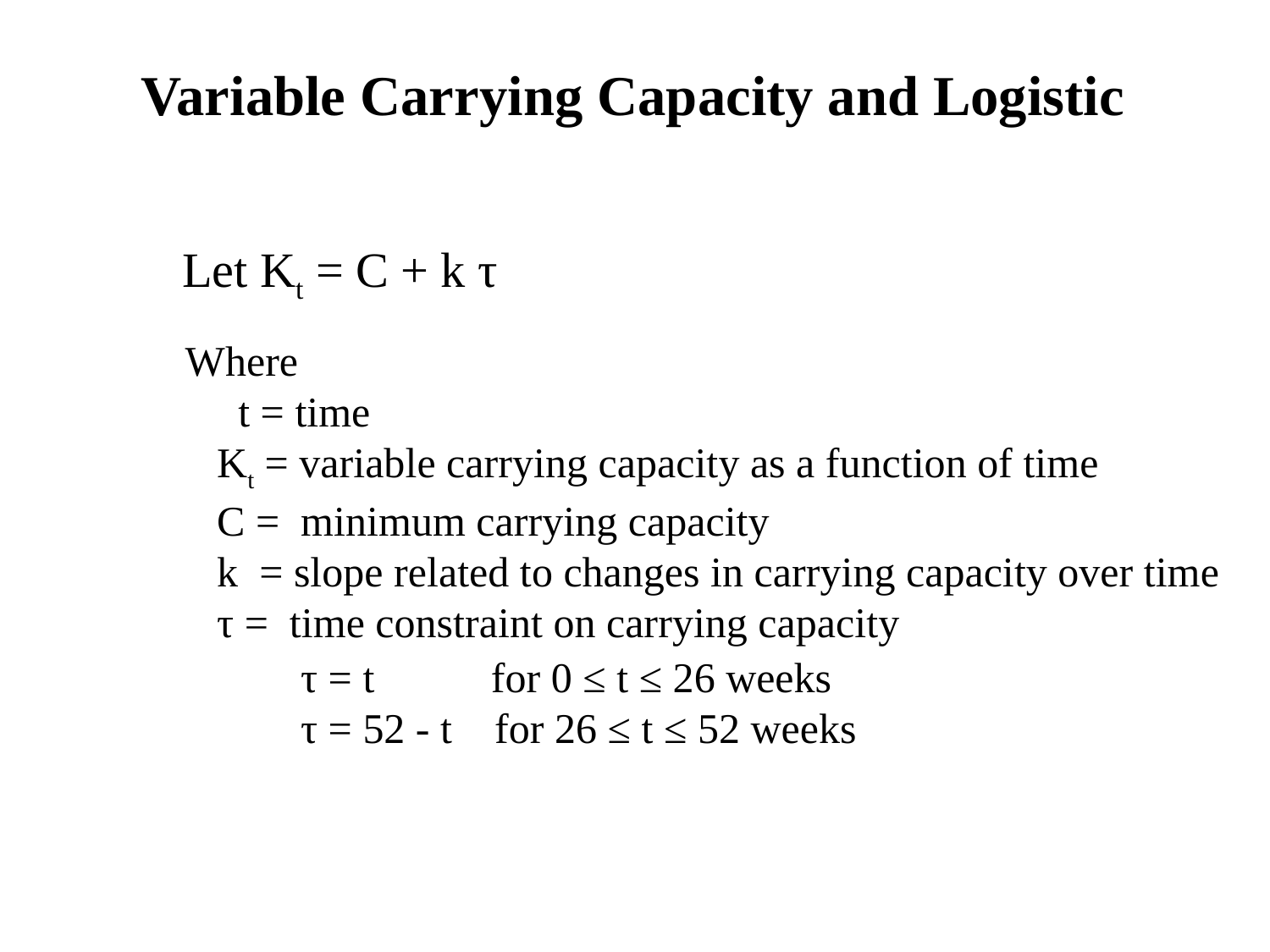

Variable Carrying Capacity and Logistic
Let Kt = C + k τ
Where
     t = time
   Kt = variable carrying capacity as a function of time
   C =  minimum carrying capacity
   k  = slope related to changes in carrying capacity over time
   τ =  time constraint on carrying capacity
τ = t           for 0 ≤ t ≤ 26 weeks
τ = 52 - t    for 26 ≤ t ≤ 52 weeks